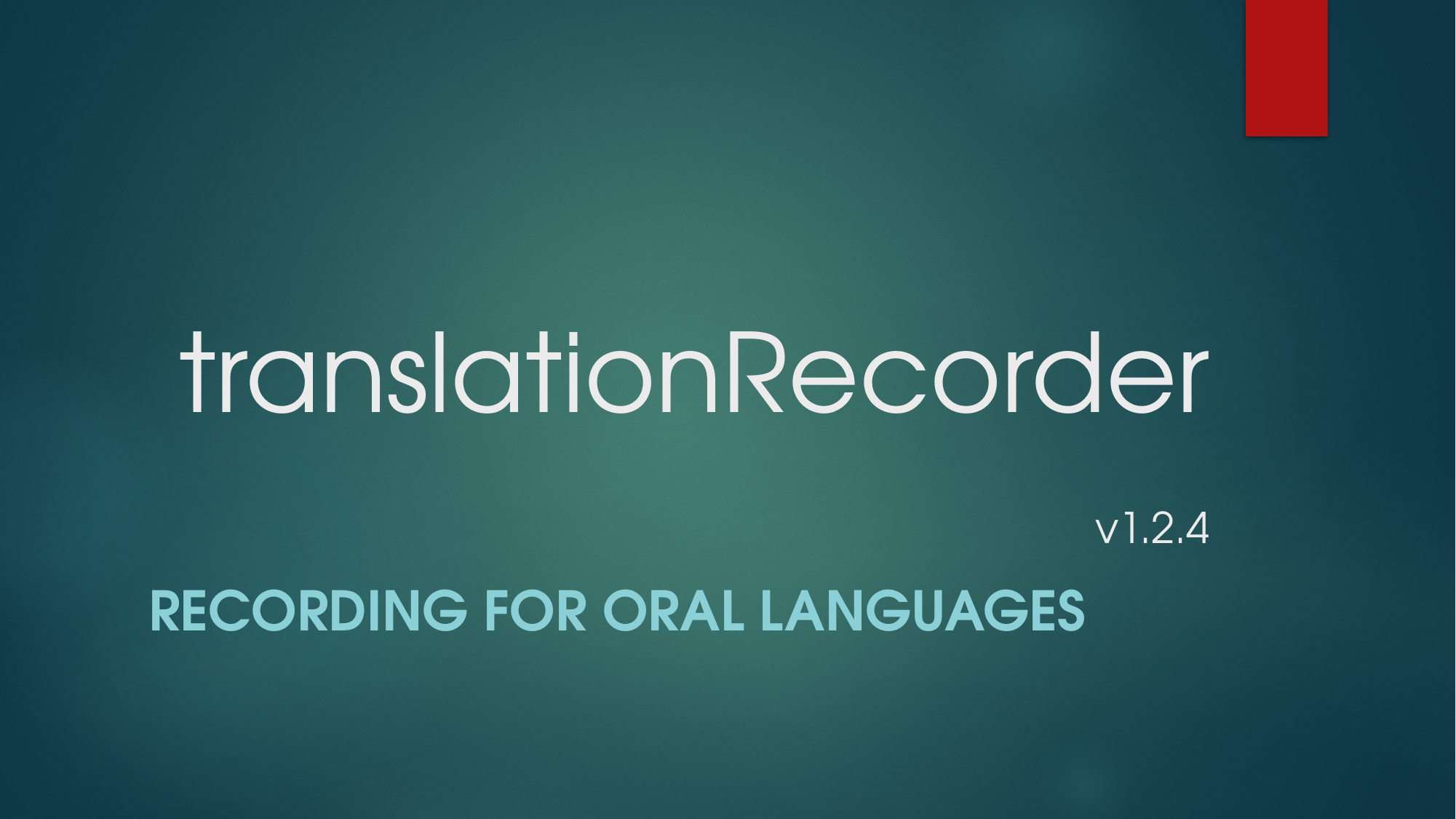

# translationRecorder v1.2.4
Recording for Oral Languages